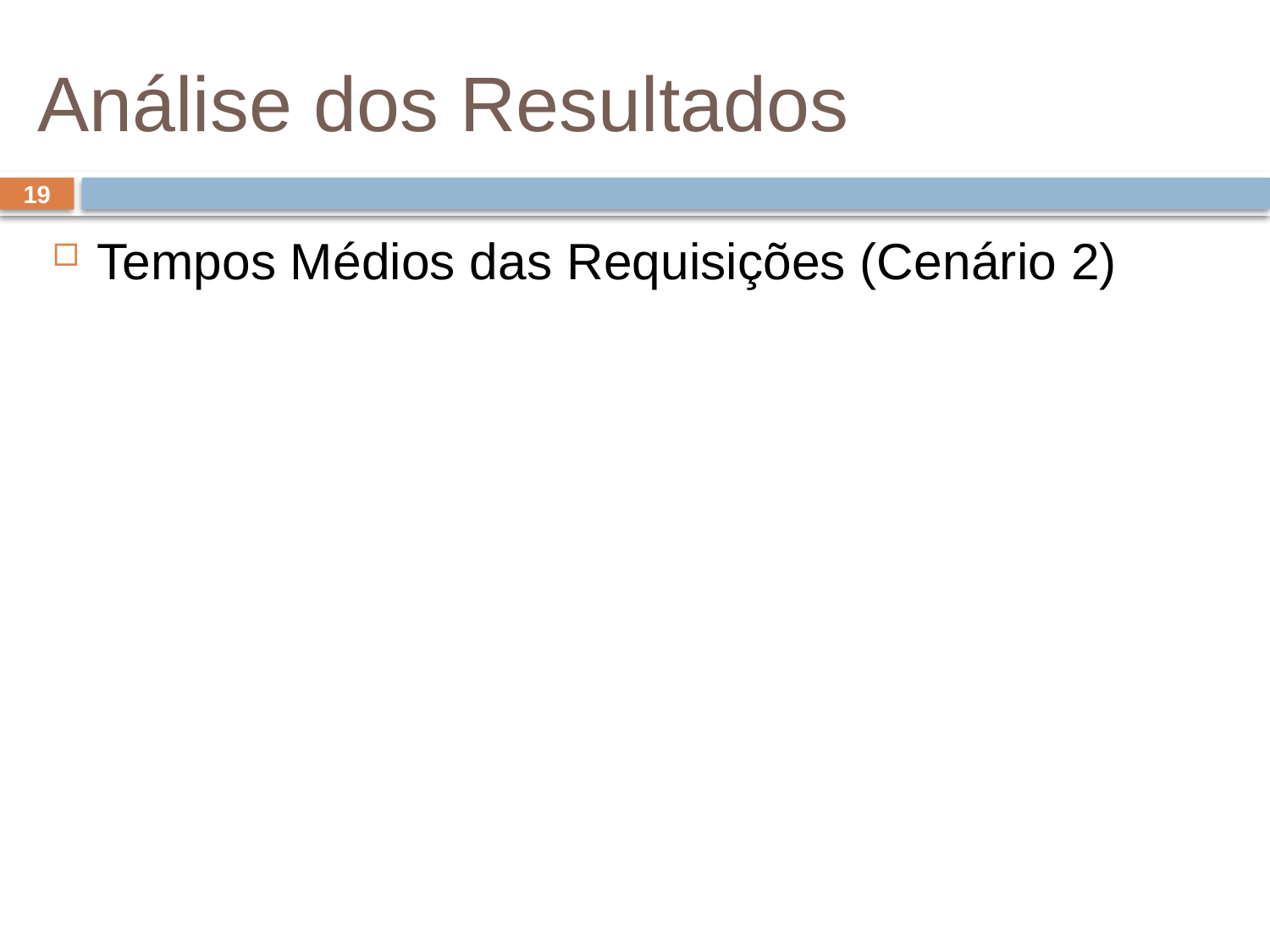

# Análise dos Resultados
19
Tempos Médios das Requisições (Cenário 2)